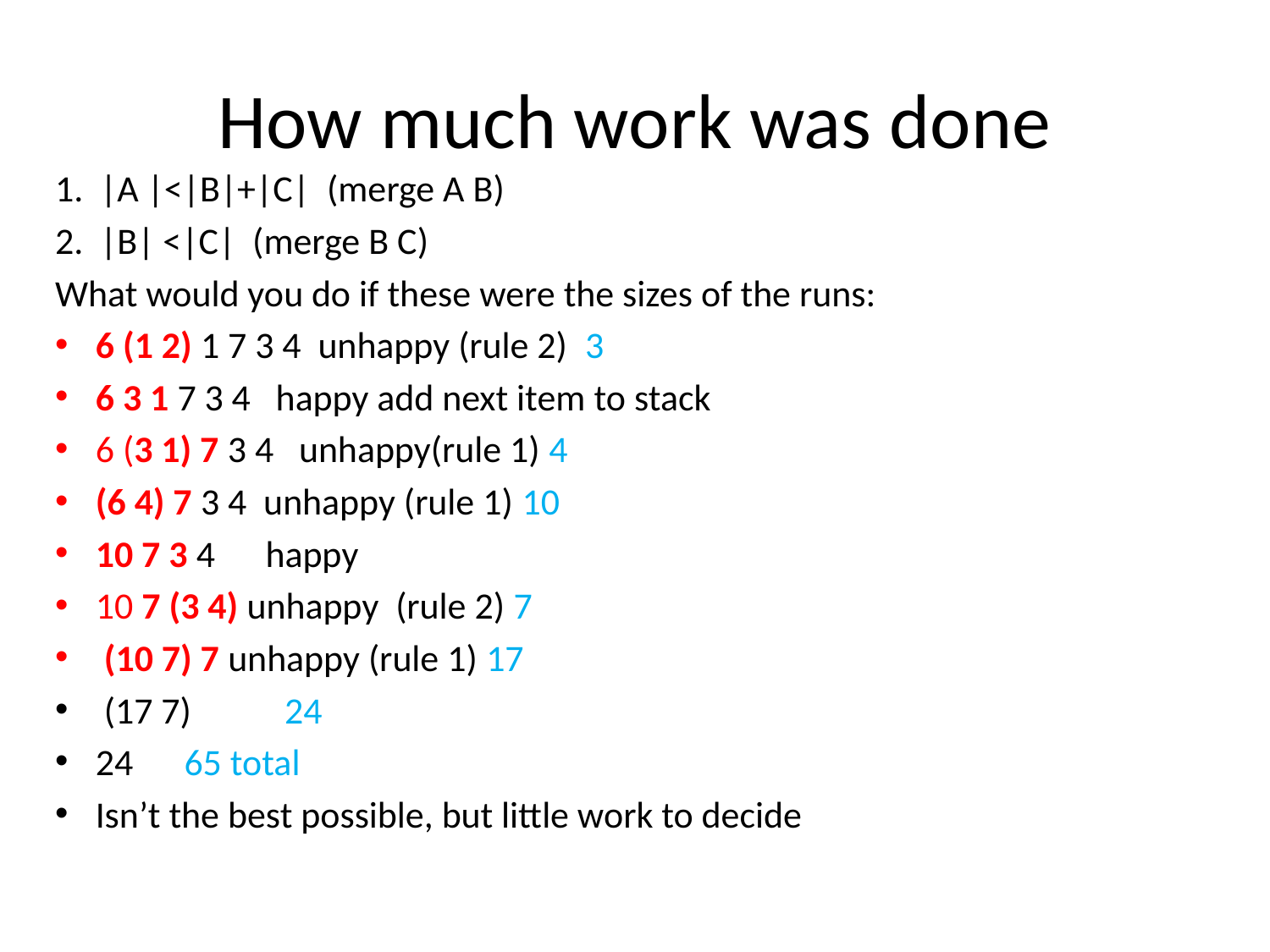

# How much work was done
1.  |A |<|B|+|C|  (merge A B)
2.  |B| <|C|  (merge B C)
What would you do if these were the sizes of the runs:
6 (1 2) 1 7 3 4  unhappy (rule 2)  3
6 3 1 7 3 4   happy add next item to stack
6 (3 1) 7 3 4   unhappy(rule 1) 4
(6 4) 7 3 4  unhappy (rule 1) 10
10 7 3 4      happy
10 7 (3 4) unhappy  (rule 2) 7
 (10 7) 7 unhappy (rule 1) 17
 (17 7)           24
24      65 total
Isn’t the best possible, but little work to decide